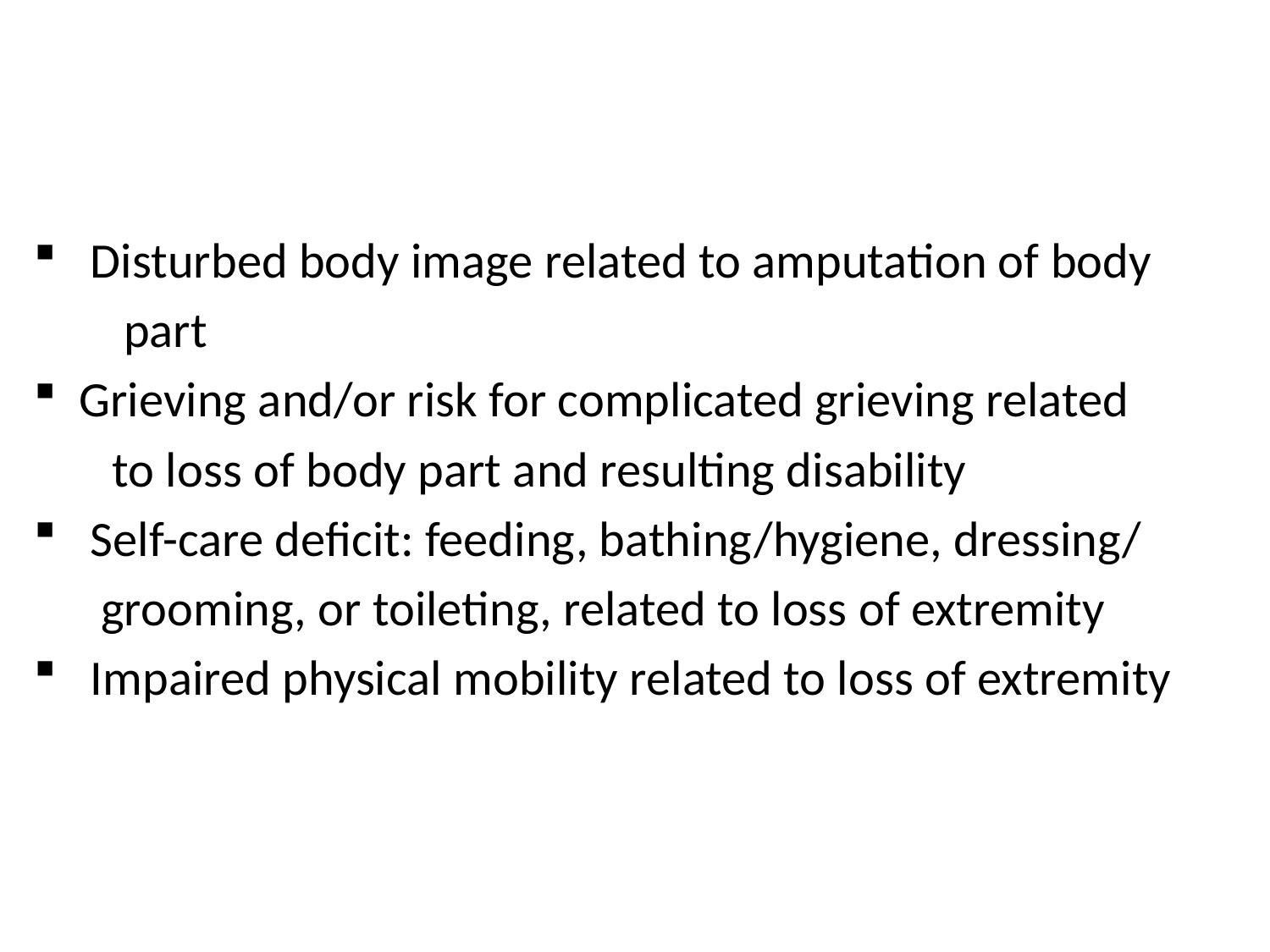

#
 Disturbed body image related to amputation of body
        part
Grieving and/or risk for complicated grieving related
       to loss of body part and resulting disability
 Self-care deficit: feeding, bathing/hygiene, dressing/
      grooming, or toileting, related to loss of extremity
 Impaired physical mobility related to loss of extremity